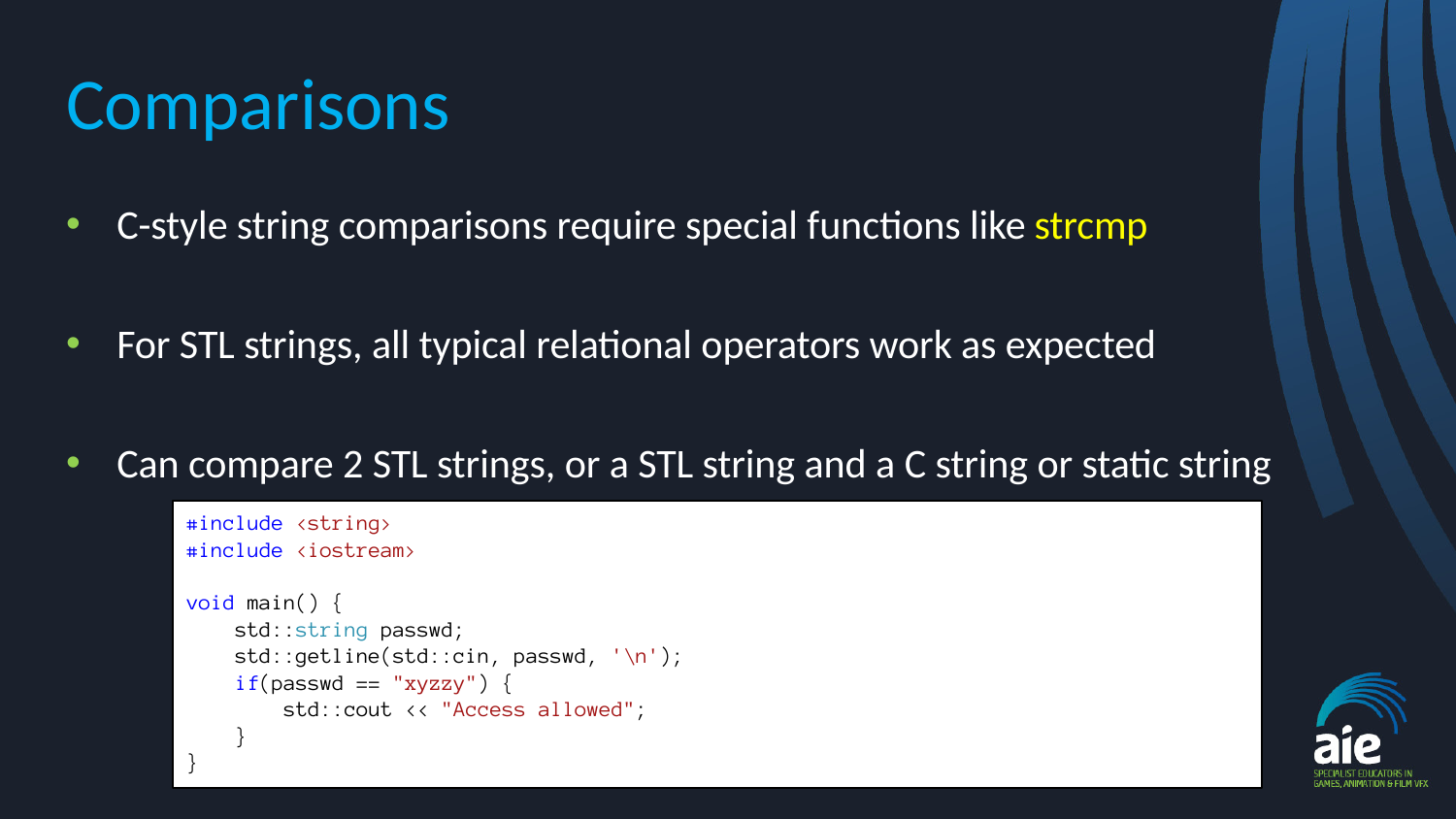

# Comparisons
C-style string comparisons require special functions like strcmp

For STL strings, all typical relational operators work as expected

Can compare 2 STL strings, or a STL string and a C string or static string
#include <string>
#include <iostream>

void main() {
    std::string passwd;
    std::getline(std::cin, passwd, '\n');
    if(passwd == "xyzzy") {
        std::cout << "Access allowed";
    }
}